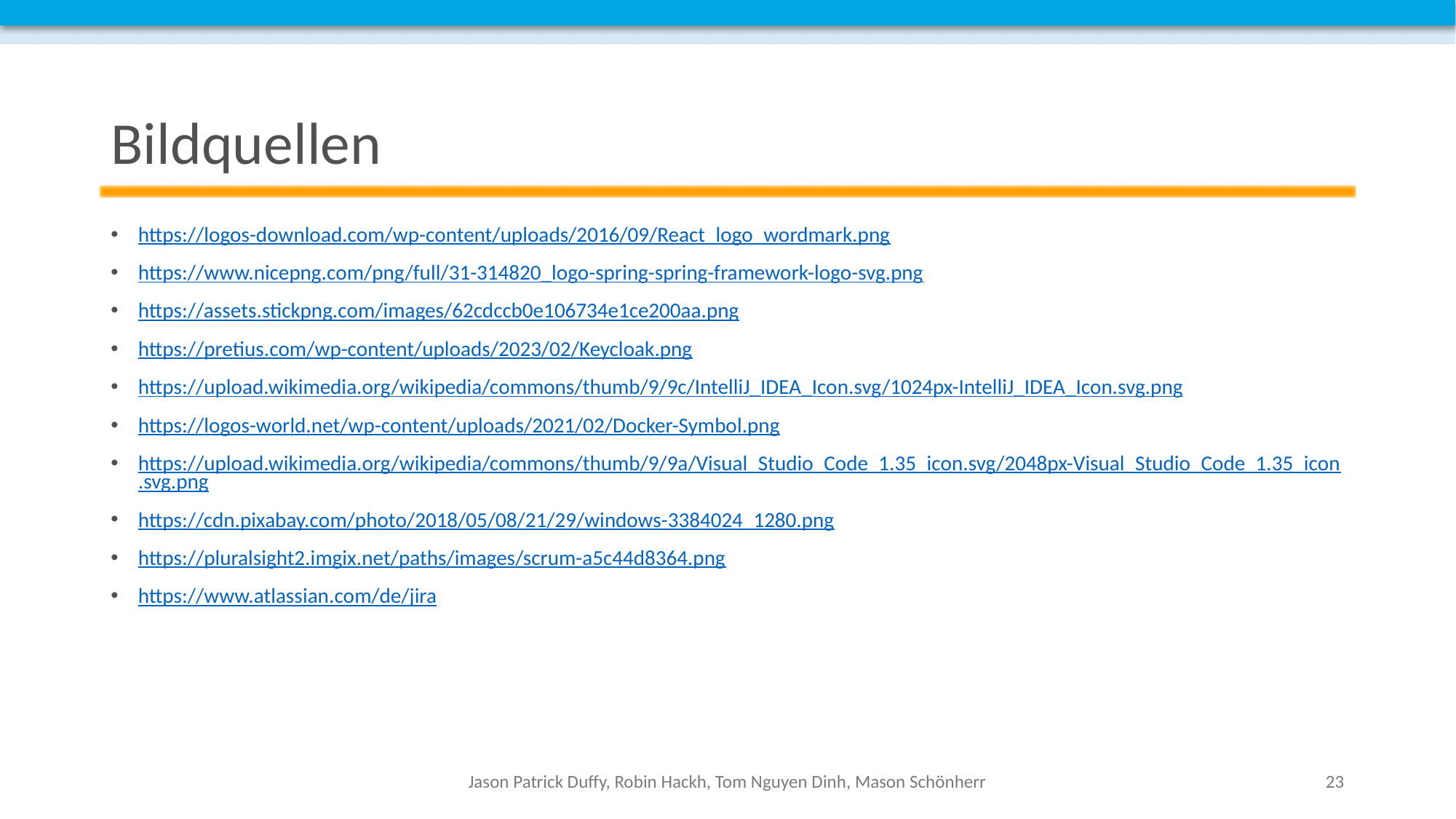

# Bildquellen
https://logos-download.com/wp-content/uploads/2016/09/React_logo_wordmark.png
https://www.nicepng.com/png/full/31-314820_logo-spring-spring-framework-logo-svg.png
https://assets.stickpng.com/images/62cdccb0e106734e1ce200aa.png
https://pretius.com/wp-content/uploads/2023/02/Keycloak.png
https://upload.wikimedia.org/wikipedia/commons/thumb/9/9c/IntelliJ_IDEA_Icon.svg/1024px-IntelliJ_IDEA_Icon.svg.png
https://logos-world.net/wp-content/uploads/2021/02/Docker-Symbol.png
https://upload.wikimedia.org/wikipedia/commons/thumb/9/9a/Visual_Studio_Code_1.35_icon.svg/2048px-Visual_Studio_Code_1.35_icon.svg.png
https://cdn.pixabay.com/photo/2018/05/08/21/29/windows-3384024_1280.png
https://pluralsight2.imgix.net/paths/images/scrum-a5c44d8364.png
https://www.atlassian.com/de/jira

Jason Patrick Duffy, Robin Hackh, Tom Nguyen Dinh, Mason Schönherr
23